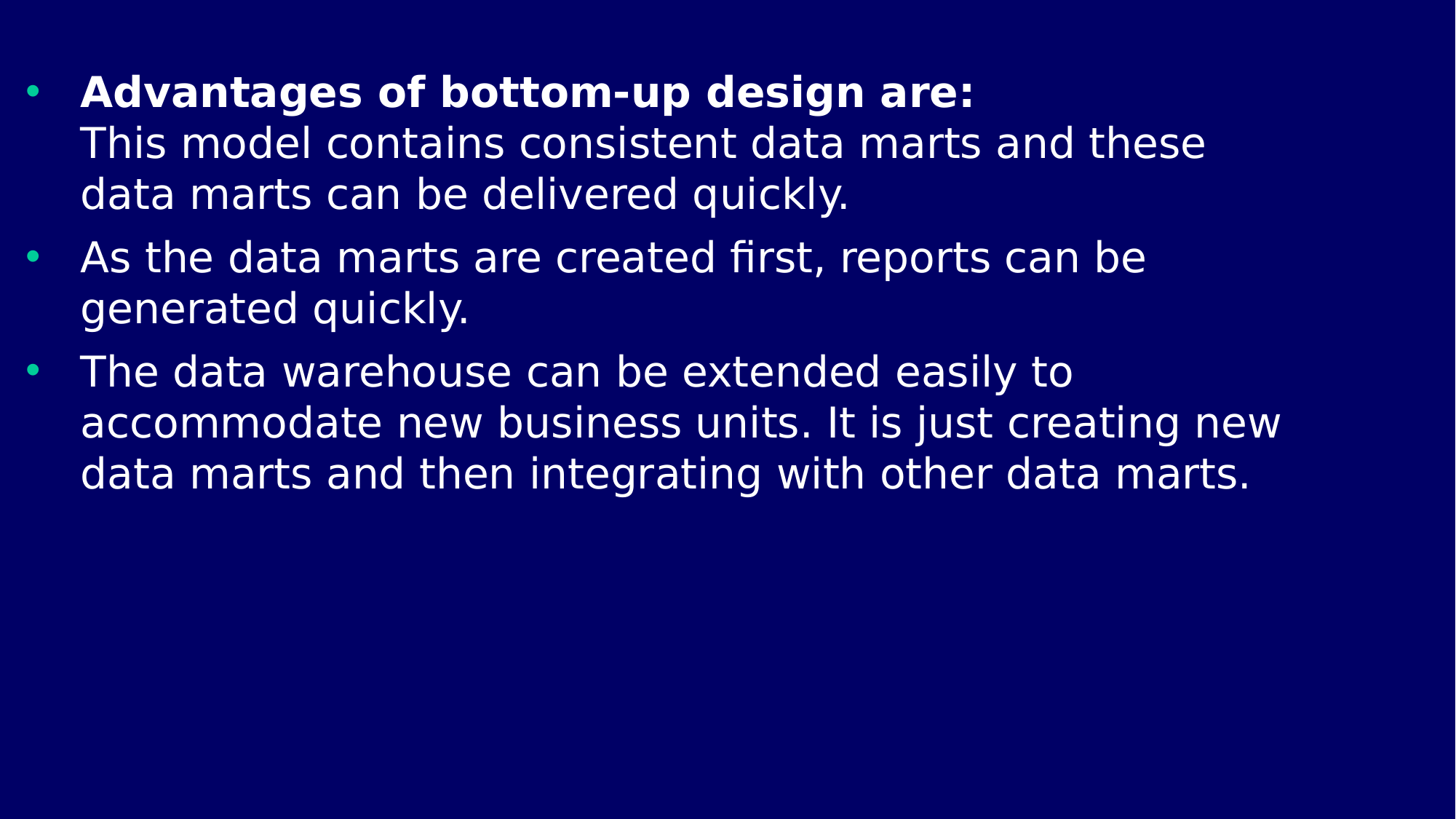

Advantages of bottom-up design are:
This model contains consistent data marts and these data marts can be delivered quickly.
As the data marts are created first, reports can be generated quickly.
The data warehouse can be extended easily to accommodate new business units. It is just creating new data marts and then integrating with other data marts.